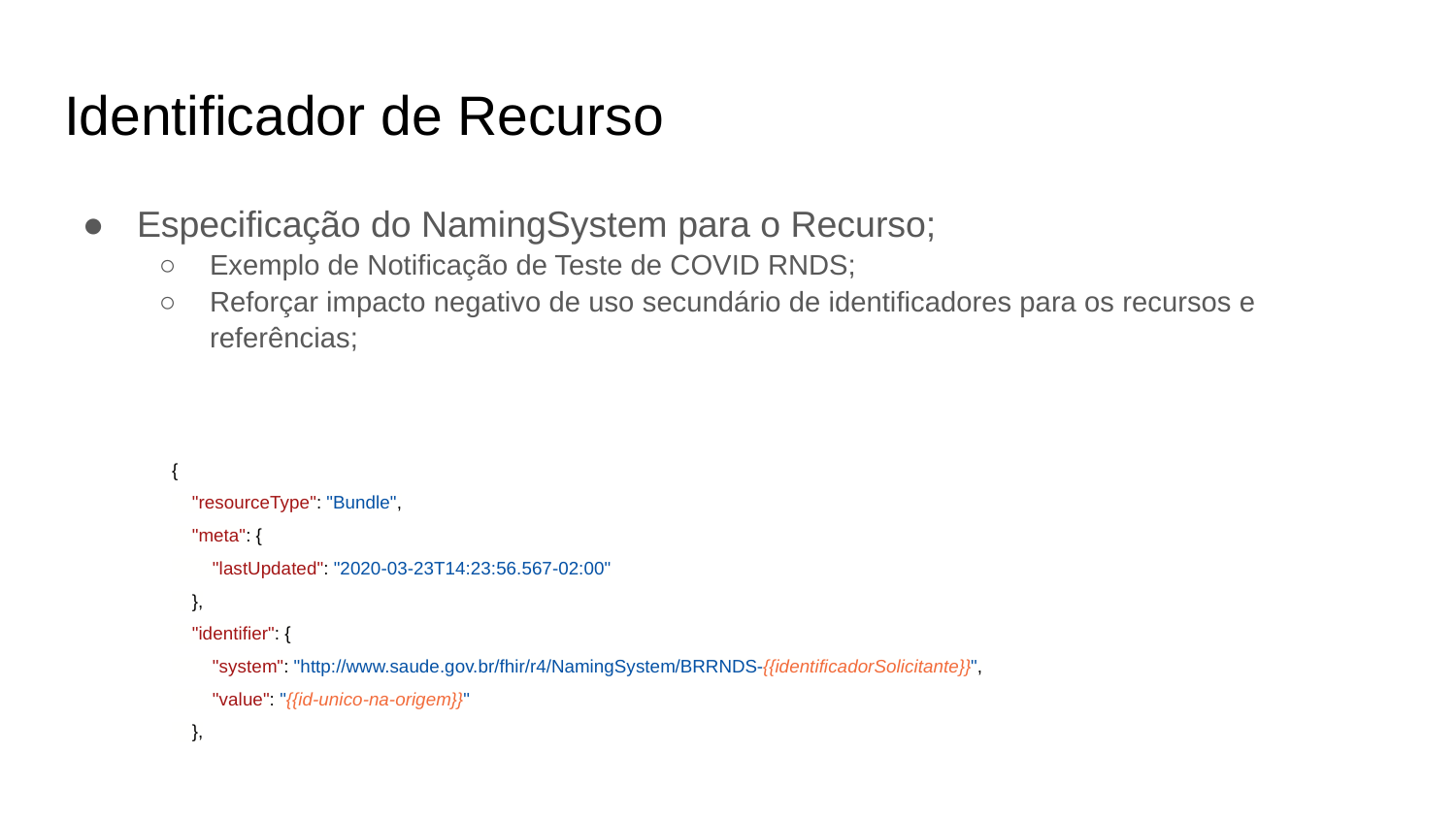

# Identificador de Recurso
Especificação do NamingSystem para o Recurso;
Exemplo de Notificação de Teste de COVID RNDS;
Reforçar impacto negativo de uso secundário de identificadores para os recursos e referências;
{
    "resourceType": "Bundle",
    "meta": {
        "lastUpdated": "2020-03-23T14:23:56.567-02:00"
    },
    "identifier": {
        "system": "http://www.saude.gov.br/fhir/r4/NamingSystem/BRRNDS-{{identificadorSolicitante}}",
        "value": "{{id-unico-na-origem}}"
    },